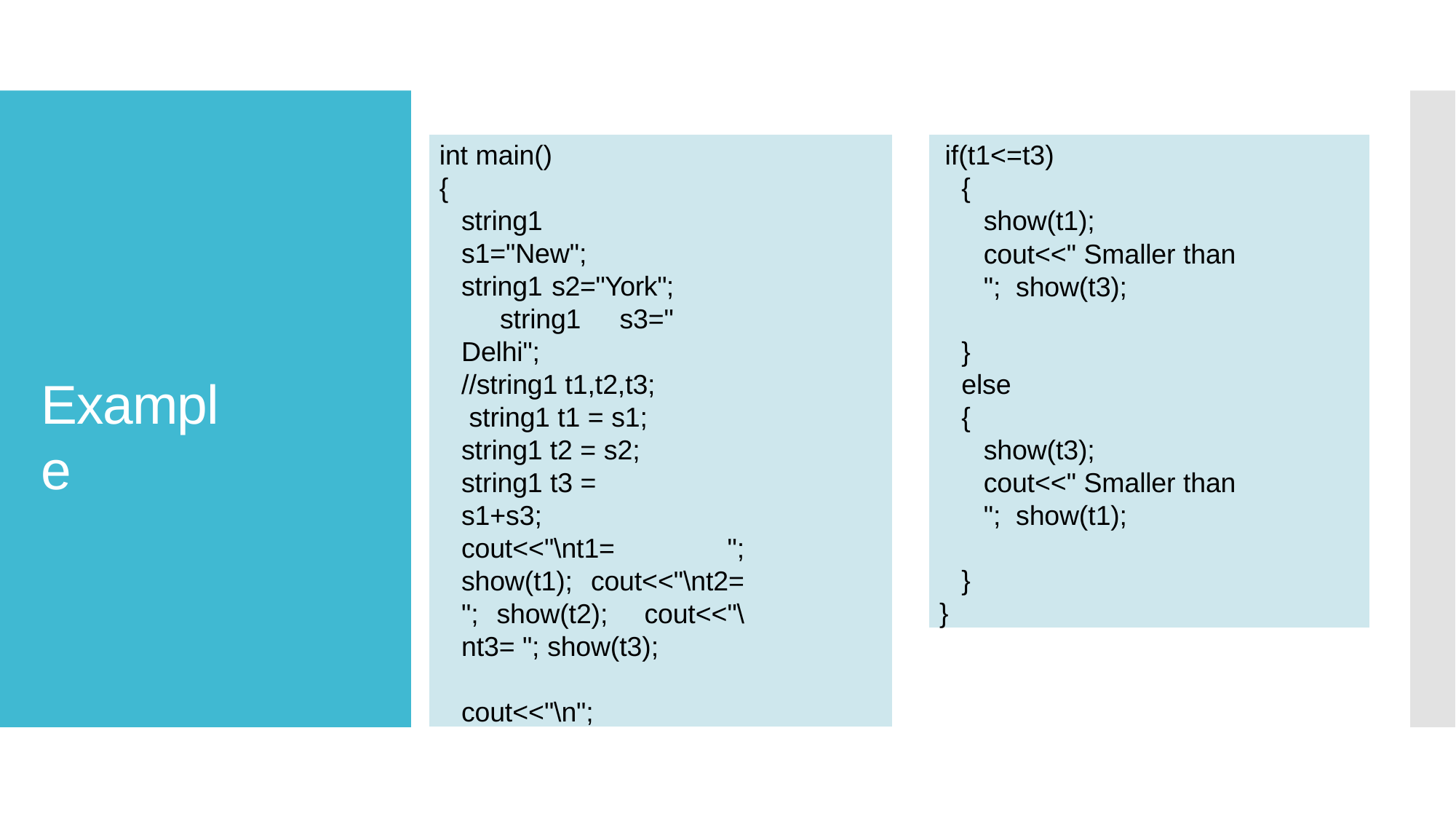

int main()
{
string1 s1="New";  string1 s2="York";  string1 s3=" Delhi";
//string1 t1,t2,t3;  string1 t1 = s1;  string1 t2 = s2;  string1 t3 = s1+s3;
cout<<"\nt1= "; show(t1);  cout<<"\nt2= "; show(t2);  cout<<"\nt3= "; show(t3);

cout<<"\n";
if(t1<=t3)
{
show(t1);
cout<<" Smaller than ";  show(t3);

}
else
{
show(t3);
cout<<" Smaller than ";  show(t1);

}
}
Example